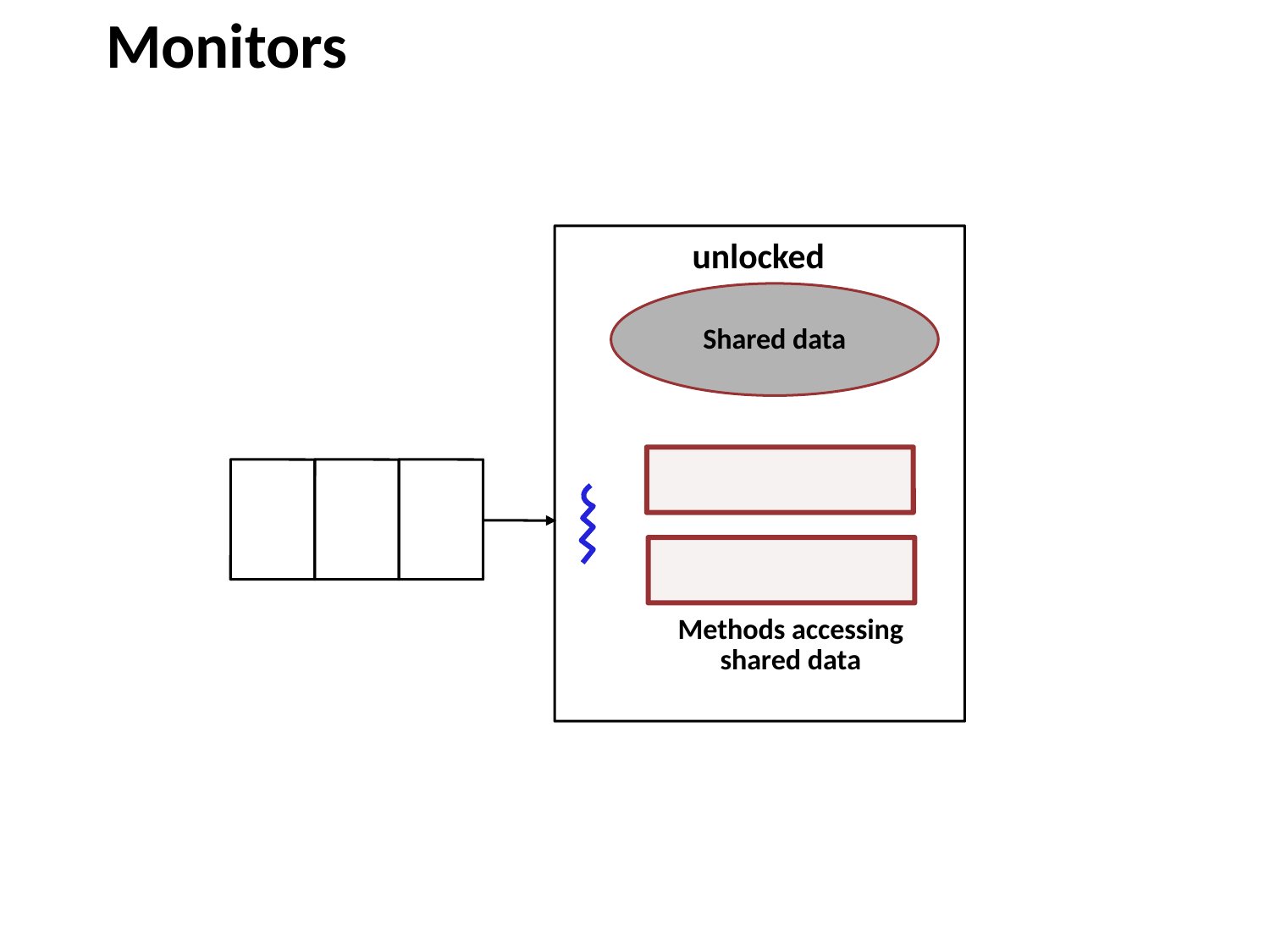

# Monitors

unlocked
Shared data

Methods accessing
shared data